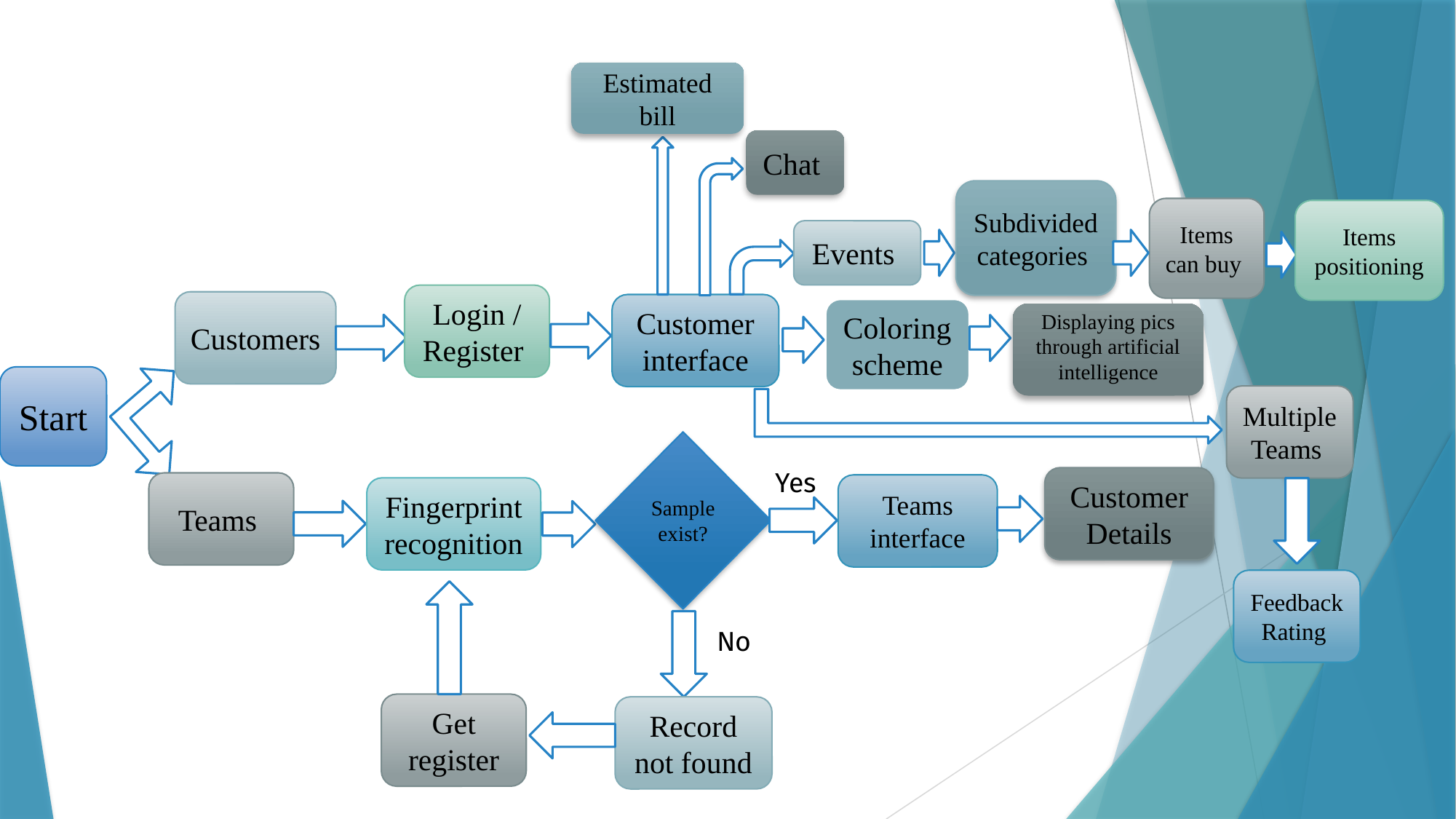

Estimated bill
Chat

Subdivided categories

Items can buy
Items positioning

Events

Login /
Register
Customers
Customer interface
Coloring scheme

Displaying pics through artificial intelligence

Start

Multiple Teams
Sample exist?
Yes
Customer Details
Teams
Teams interface
Fingerprint recognition

Feedback
Rating

No

Get register
Record not found